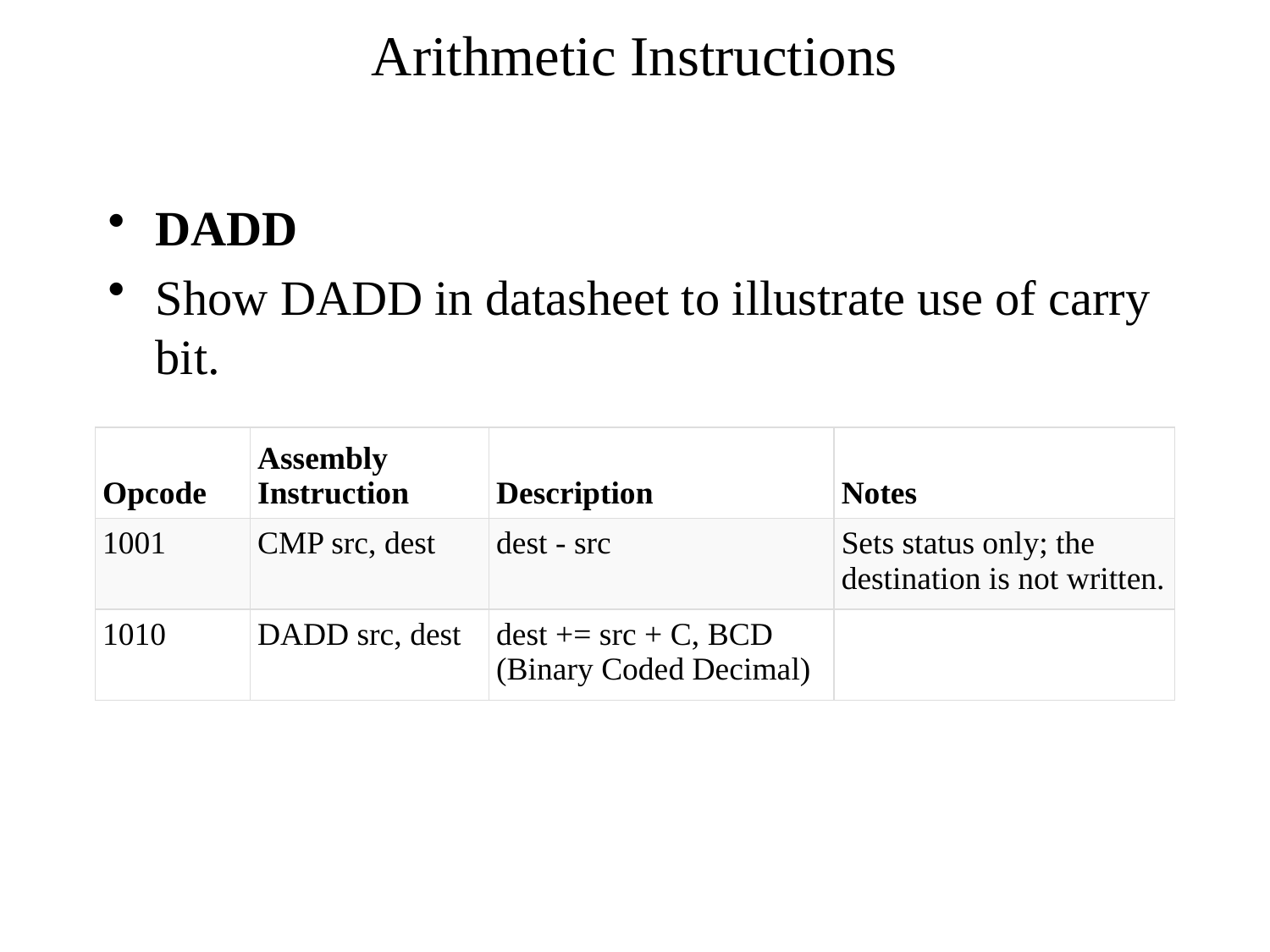

# Arithmetic Instructions
DADD
Show DADD in datasheet to illustrate use of carry bit.

| Opcode | Assembly Instruction | Description | Notes |
| --- | --- | --- | --- |
| 1001 | CMP src, dest | dest - src | Sets status only; the destination is not written. |
| 1010 | DADD src, dest | dest += src + C, BCD (Binary Coded Decimal) |  |